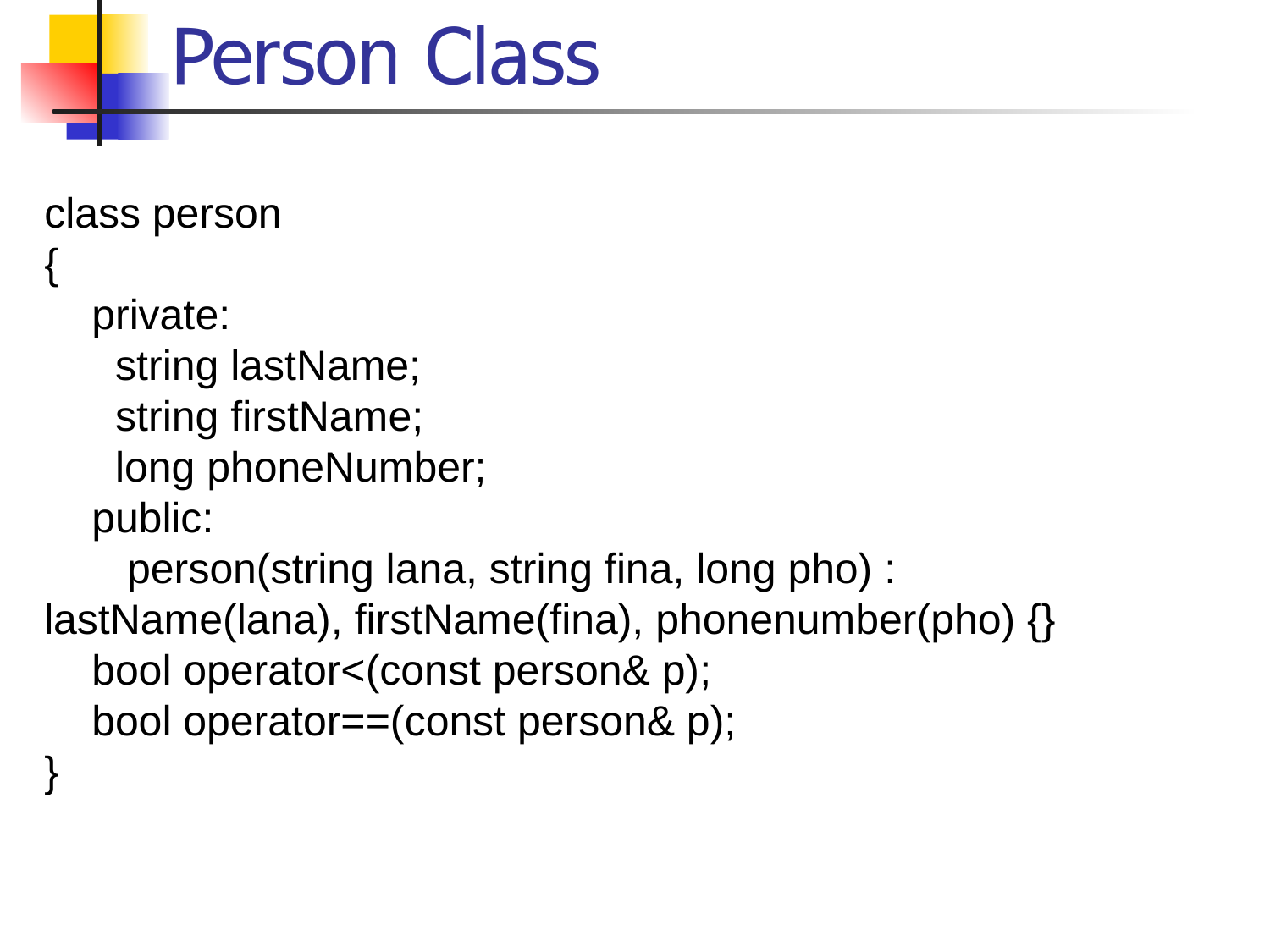

Person Class
class person
{
    private:
      string lastName;
      string firstName;
      long phoneNumber;
    public:
       person(string lana, string fina, long pho) : lastName(lana), firstName(fina), phonenumber(pho) {}
    bool operator<(const person& p);
    bool operator==(const person& p);
}